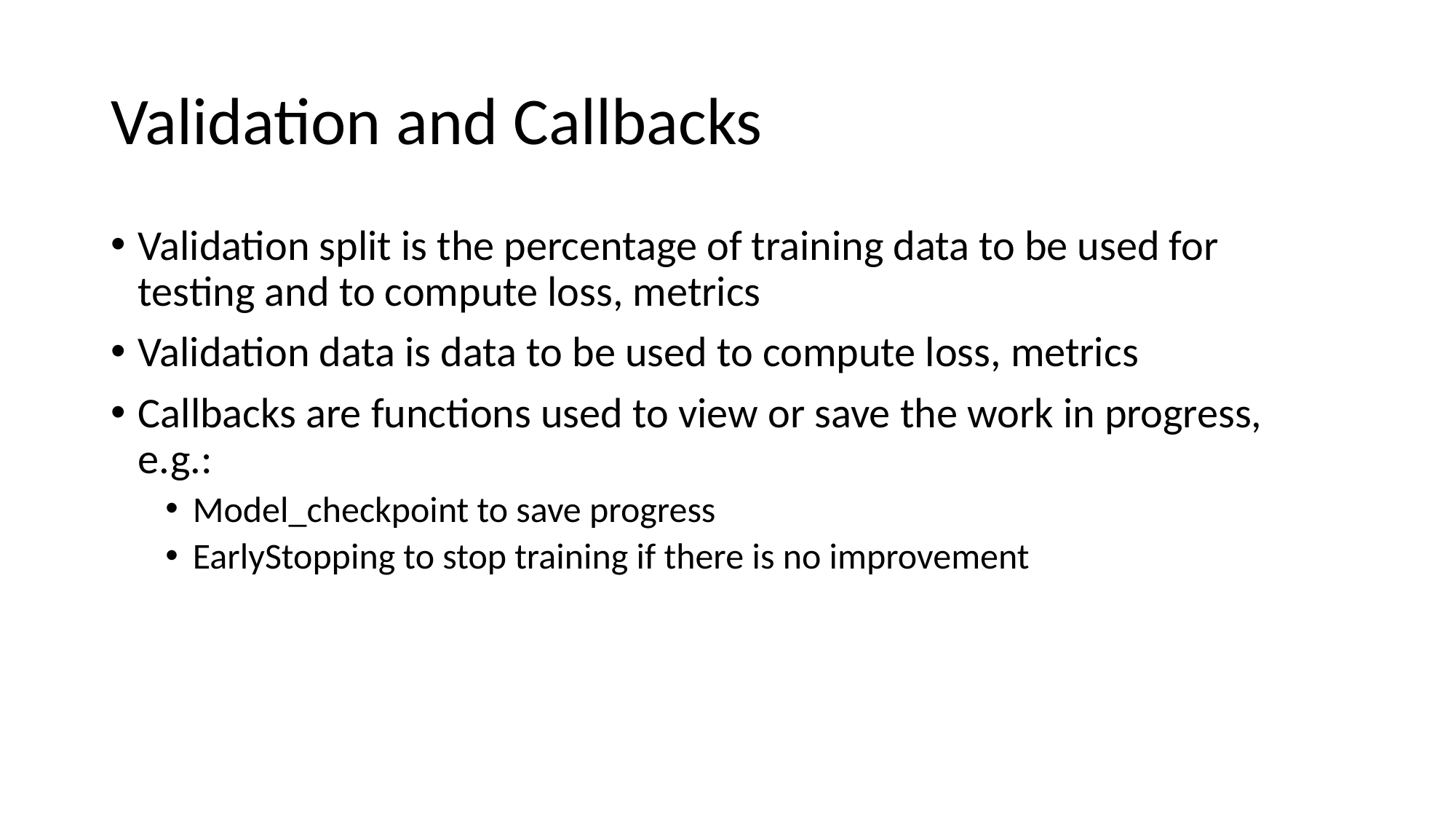

# Validation and Callbacks
Validation split is the percentage of training data to be used for testing and to compute loss, metrics
Validation data is data to be used to compute loss, metrics
Callbacks are functions used to view or save the work in progress, e.g.:
Model_checkpoint to save progress
EarlyStopping to stop training if there is no improvement